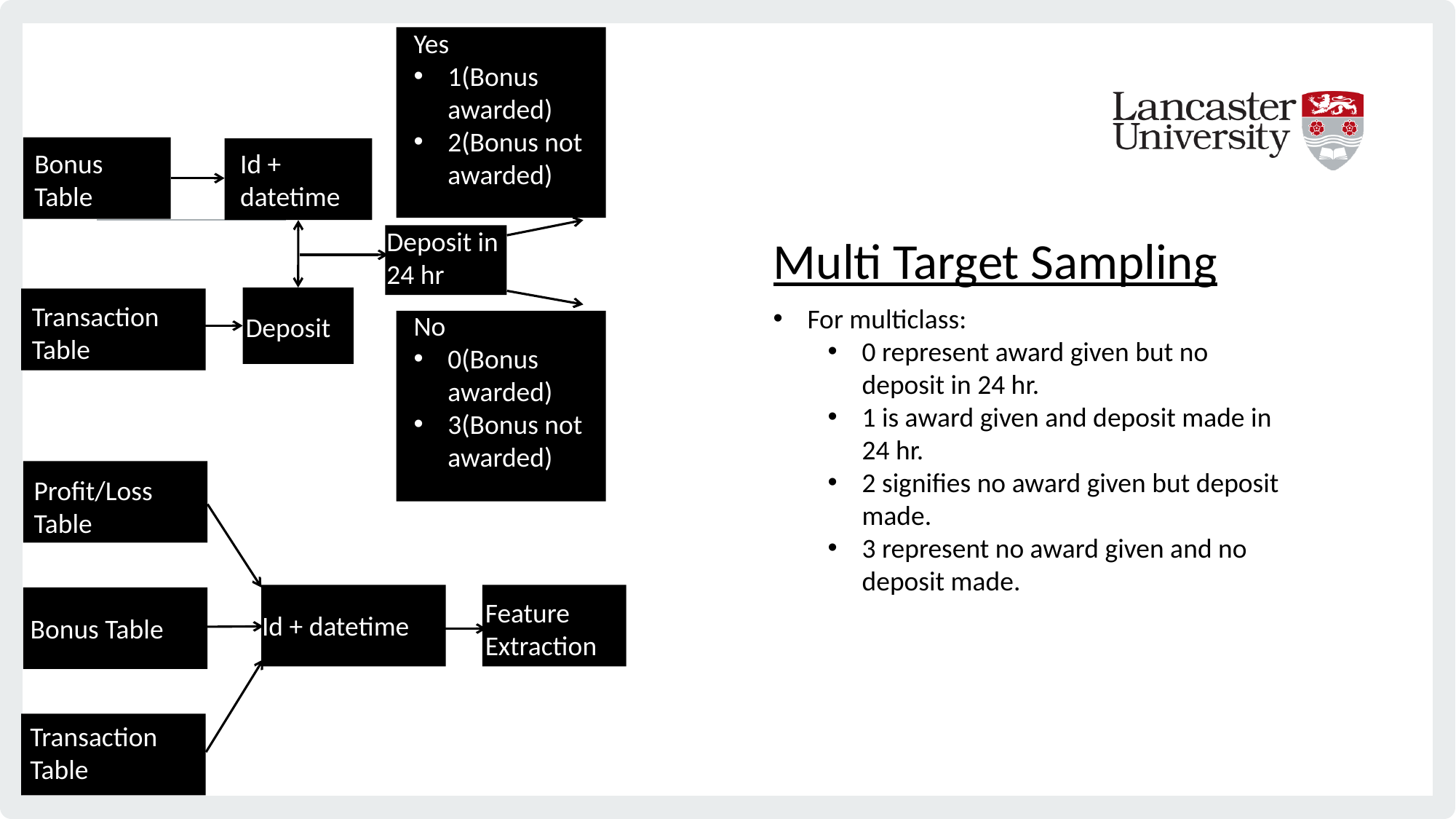

Yes
1(Bonus awarded)
2(Bonus not awarded)

Id + datetime
Bonus Table
Deposit in 24 hr

# Multi Target Sampling

Transaction Table
For multiclass:
0 represent award given but no deposit in 24 hr.
1 is award given and deposit made in 24 hr.
2 signifies no award given but deposit made.
3 represent no award given and no deposit made.
No
0(Bonus awarded)
3(Bonus not awarded)
Deposit

Profit/Loss Table

Feature Extraction
Id + datetime
Bonus Table

Transaction Table